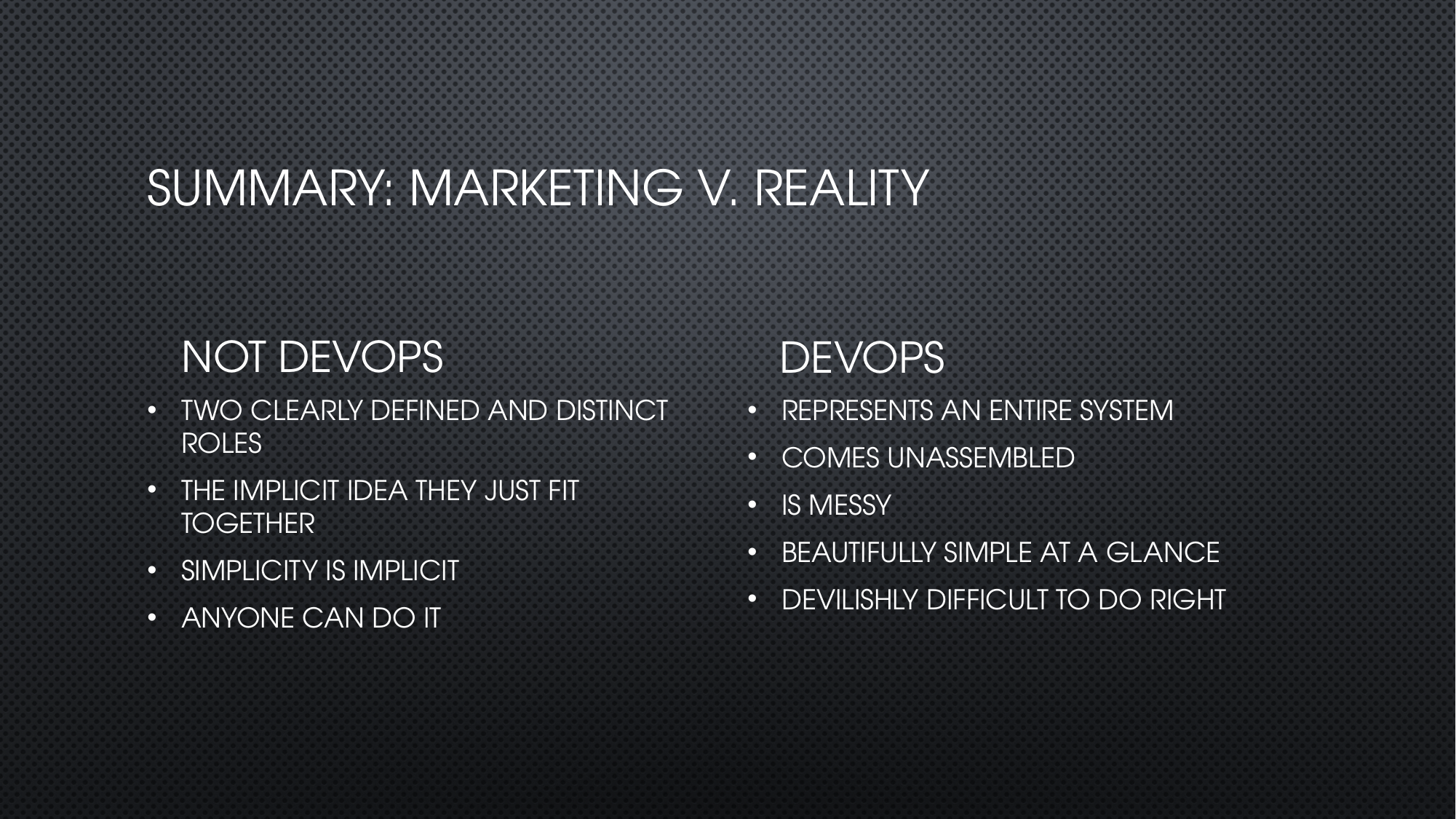

# Summary: Marketing V. Reality
Not DevOps
DevOps
Two clearly defined and distinct roles
The implicit idea they just fit together
Simplicity is implicit
Anyone can do it
Represents an entire system
Comes unassembled
Is messy
Beautifully simple at a glance
Devilishly difficult to do right